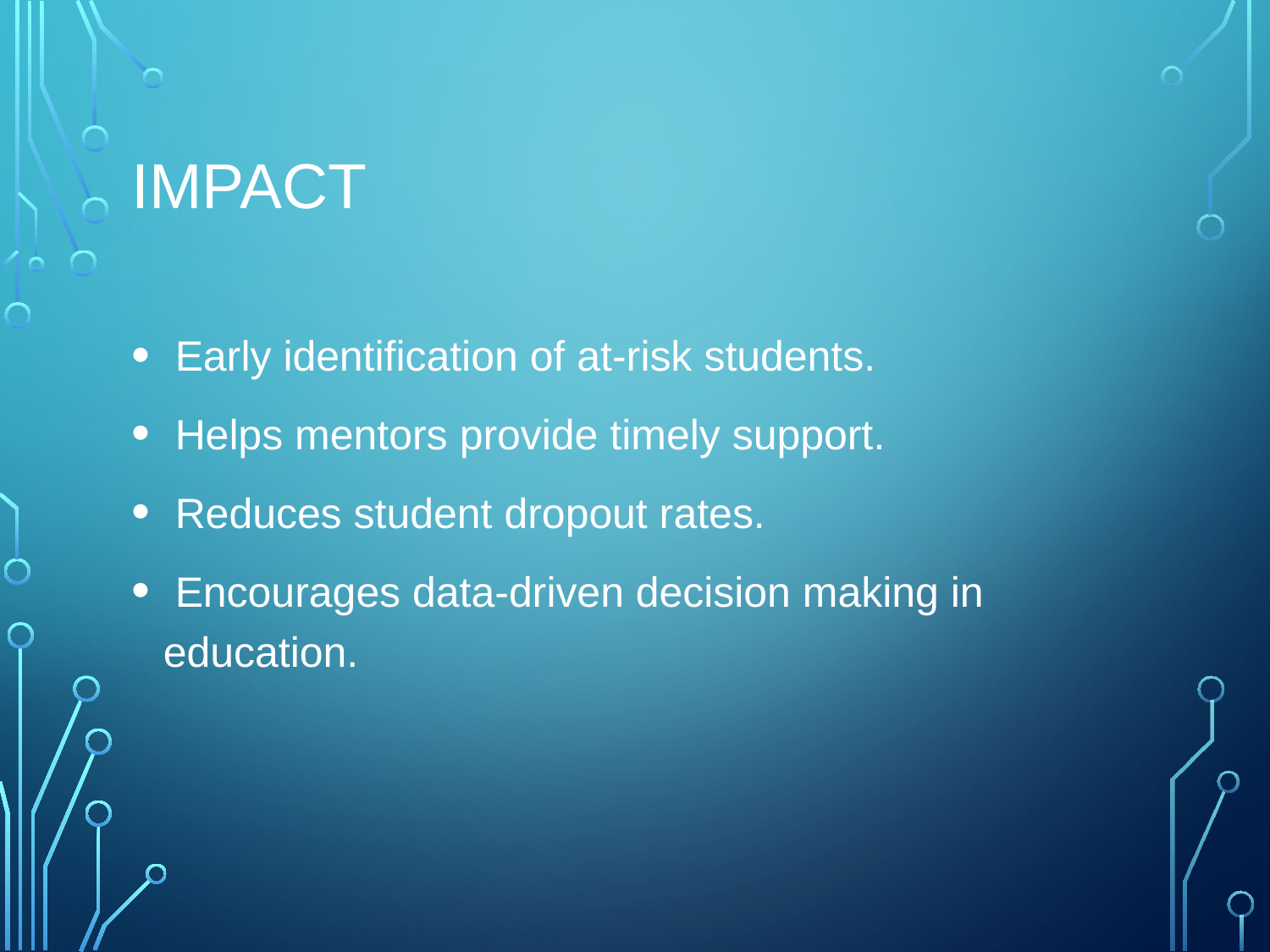

# Impact
 Early identification of at-risk students.
 Helps mentors provide timely support.
 Reduces student dropout rates.
 Encourages data-driven decision making in education.